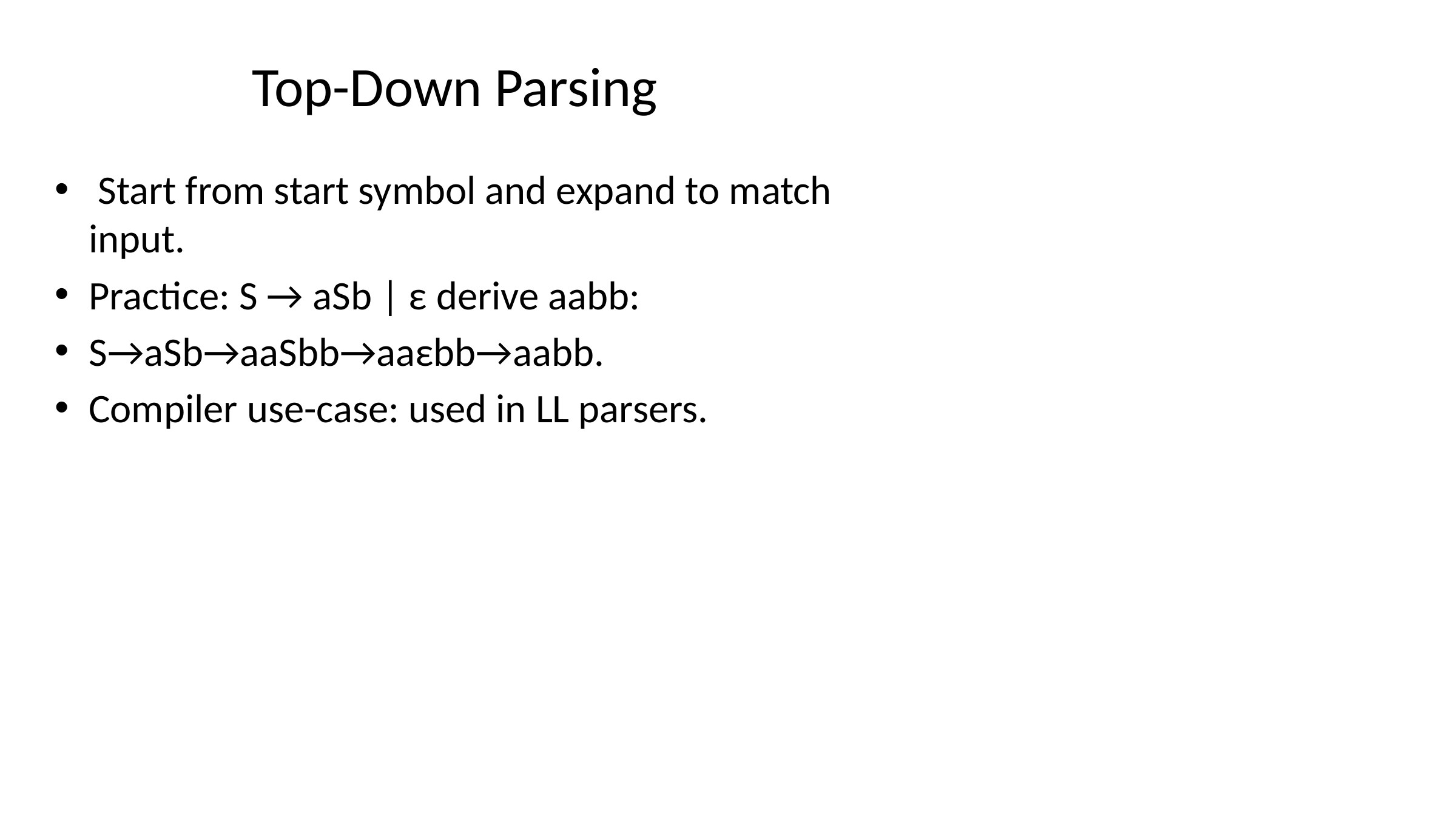

# Top-Down Parsing
 Start from start symbol and expand to match input.
Practice: S → aSb | ε derive aabb:
S→aSb→aaSbb→aaεbb→aabb.
Compiler use-case: used in LL parsers.